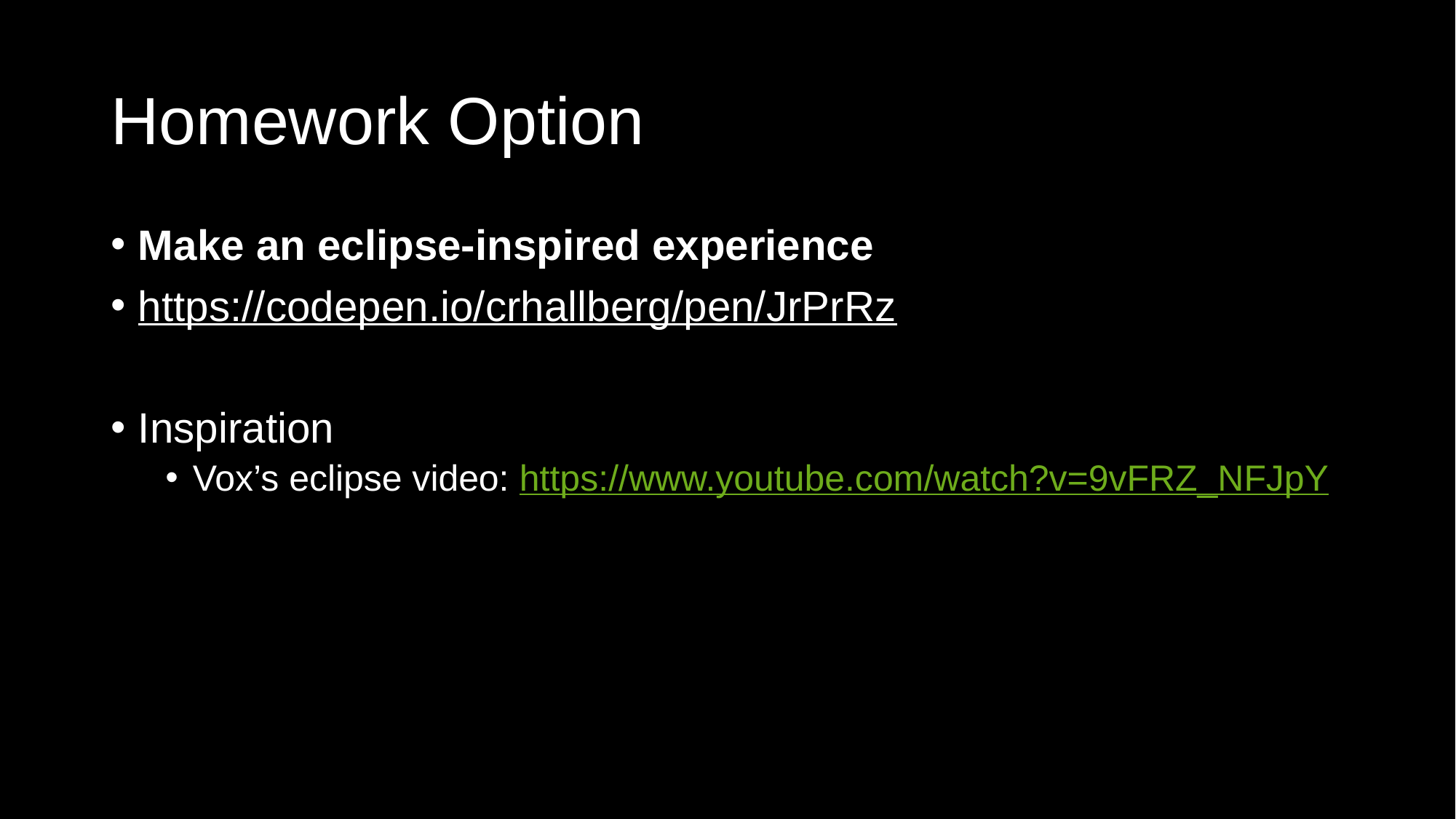

# Homework Option
Make an eclipse-inspired experience
https://codepen.io/crhallberg/pen/JrPrRz

Inspiration
Vox’s eclipse video: https://www.youtube.com/watch?v=9vFRZ_NFJpY